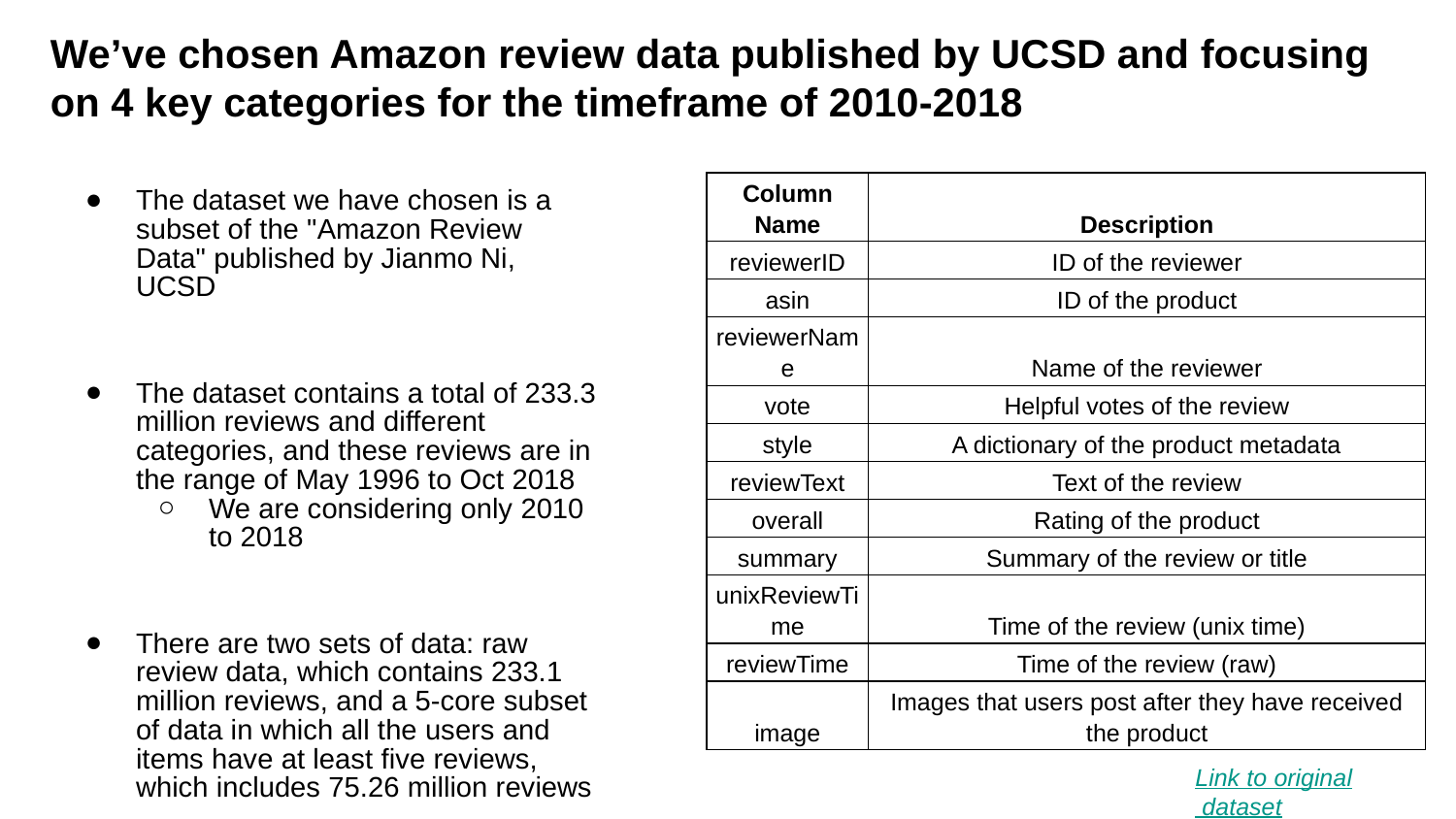

# We’ve chosen Amazon review data published by UCSD and focusing on 4 key categories for the timeframe of 2010-2018
The dataset we have chosen is a subset of the "Amazon Review Data" published by Jianmo Ni, UCSD

The dataset contains a total of 233.3 million reviews and different categories, and these reviews are in the range of May 1996 to Oct 2018
We are considering only 2010 to 2018

There are two sets of data: raw review data, which contains 233.1 million reviews, and a 5-core subset of data in which all the users and items have at least five reviews, which includes 75.26 million reviews
| Column Name | Description |
| --- | --- |
| reviewerID | ID of the reviewer |
| asin | ID of the product |
| reviewerName | Name of the reviewer |
| vote | Helpful votes of the review |
| style | A dictionary of the product metadata |
| reviewText | Text of the review |
| overall | Rating of the product |
| summary | Summary of the review or title |
| unixReviewTime | Time of the review (unix time) |
| reviewTime | Time of the review (raw) |
| image | Images that users post after they have received the product |
Link to original dataset